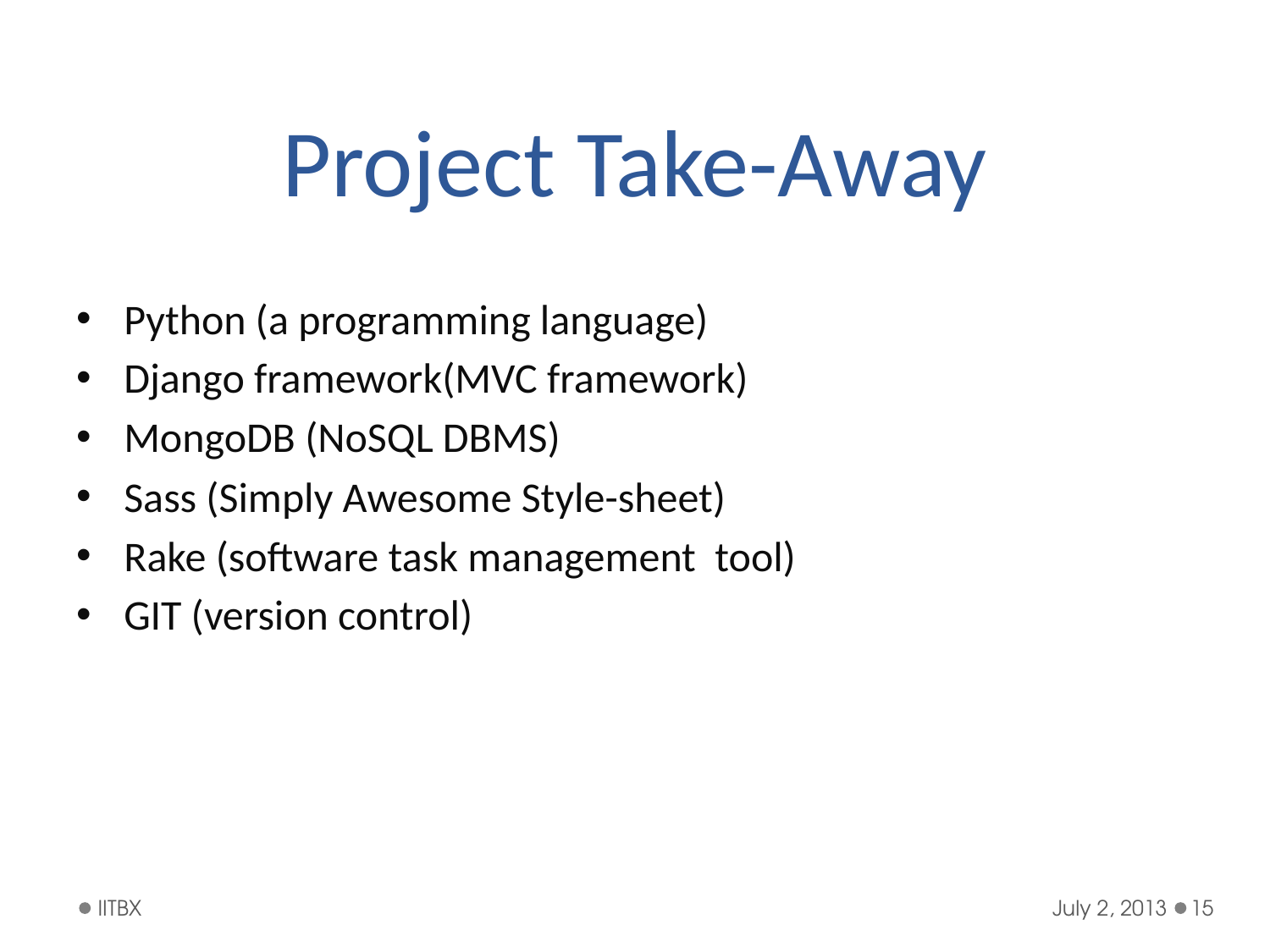

# Project Take-Away
Python (a programming language)
Django framework(MVC framework)
MongoDB (NoSQL DBMS)
Sass (Simply Awesome Style-sheet)
Rake (software task management  tool)
GIT (version control)
IITBX
July 2, 2013
15